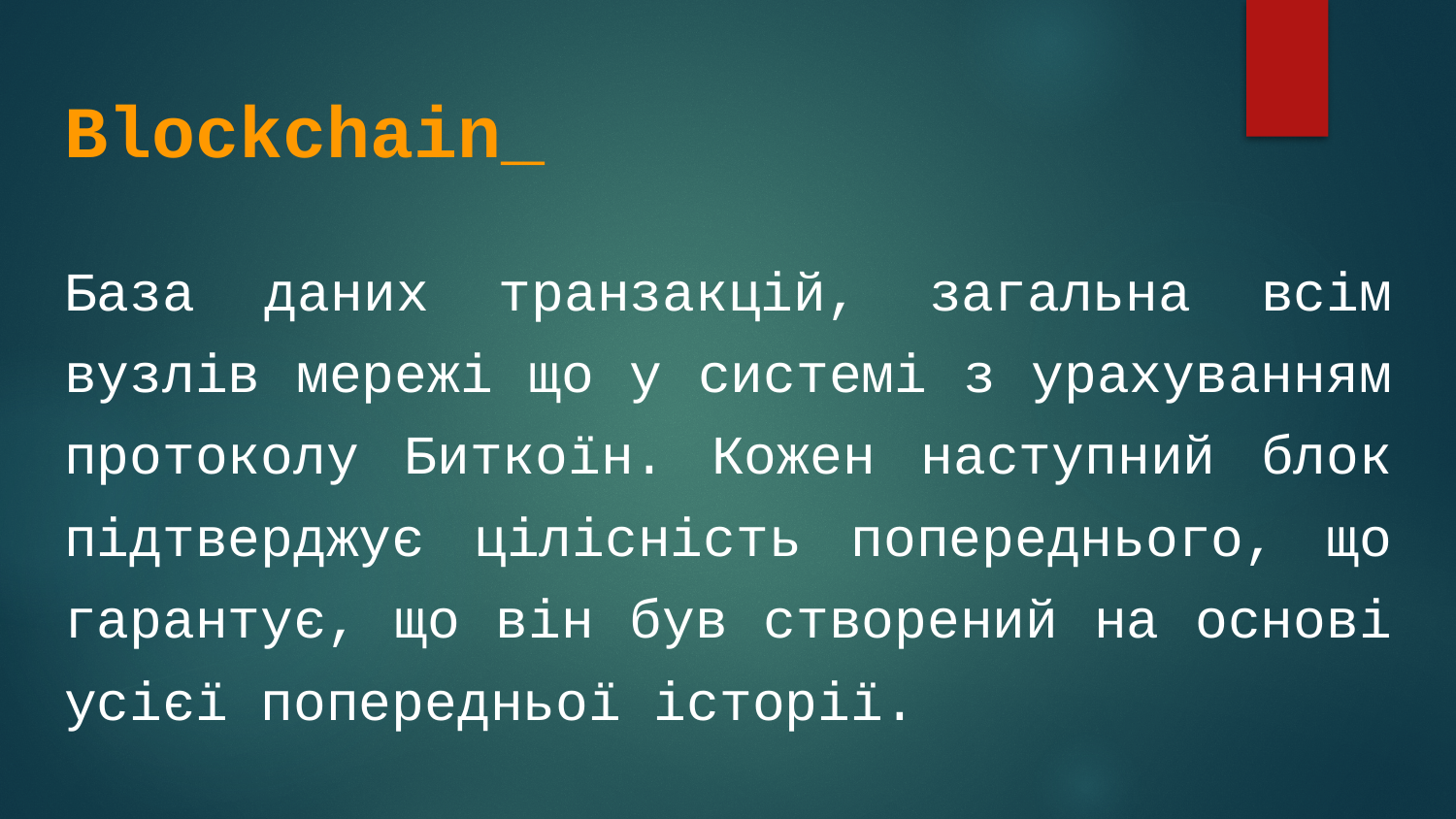

# Blockchain_
База даних транзакцій, загальна всім вузлів мережі що у системі з урахуванням протоколу Биткоїн. Кожен наступний блок підтверджує цілісність попереднього, що гарантує, що він був створений на основі усієї попередньої історії.